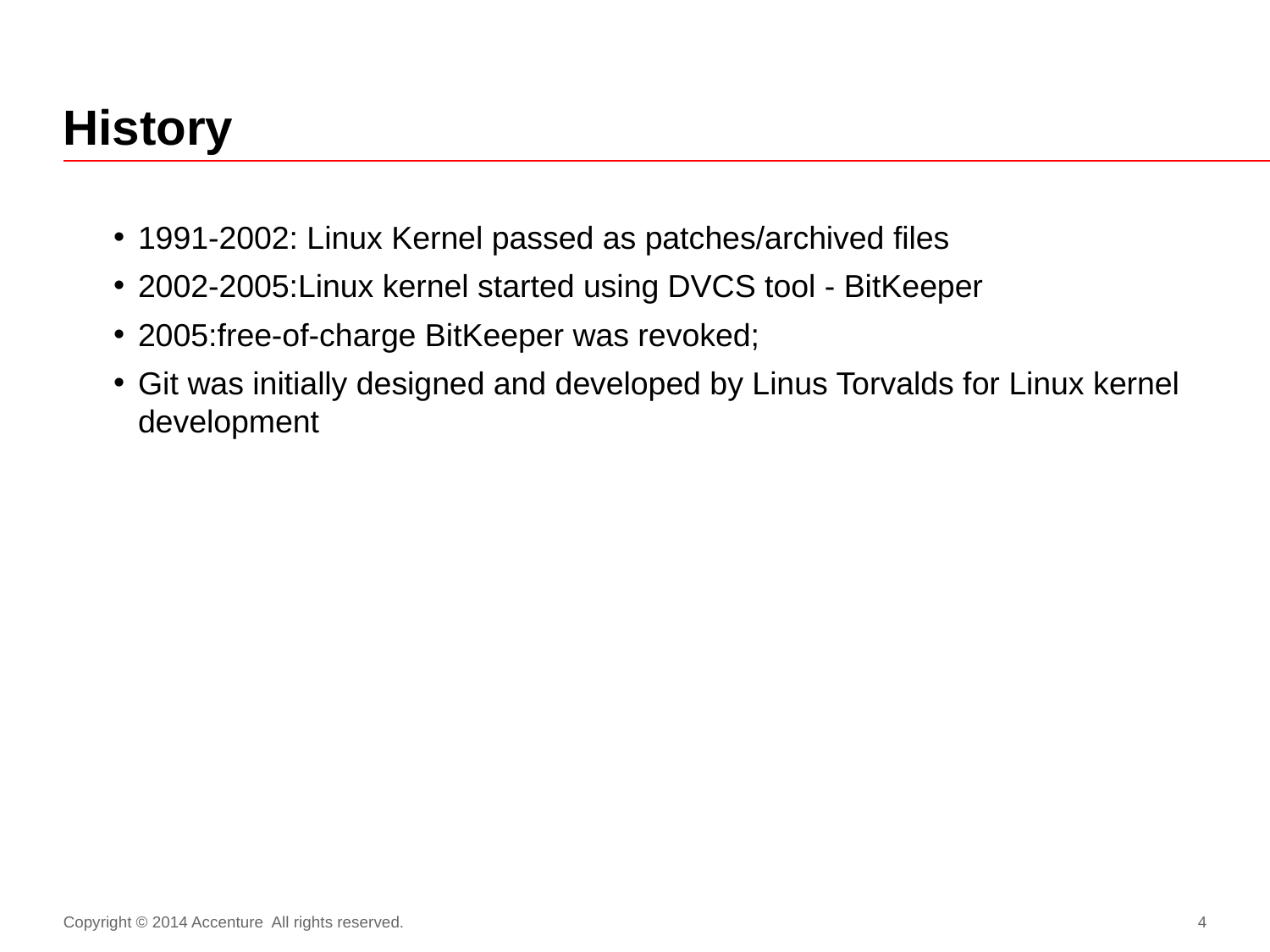

# History
1991-2002: Linux Kernel passed as patches/archived files
2002-2005:Linux kernel started using DVCS tool - BitKeeper
2005:free-of-charge BitKeeper was revoked;
Git was initially designed and developed by Linus Torvalds for Linux kernel development

Copyright © 2014 Accenture  All rights reserved.
4